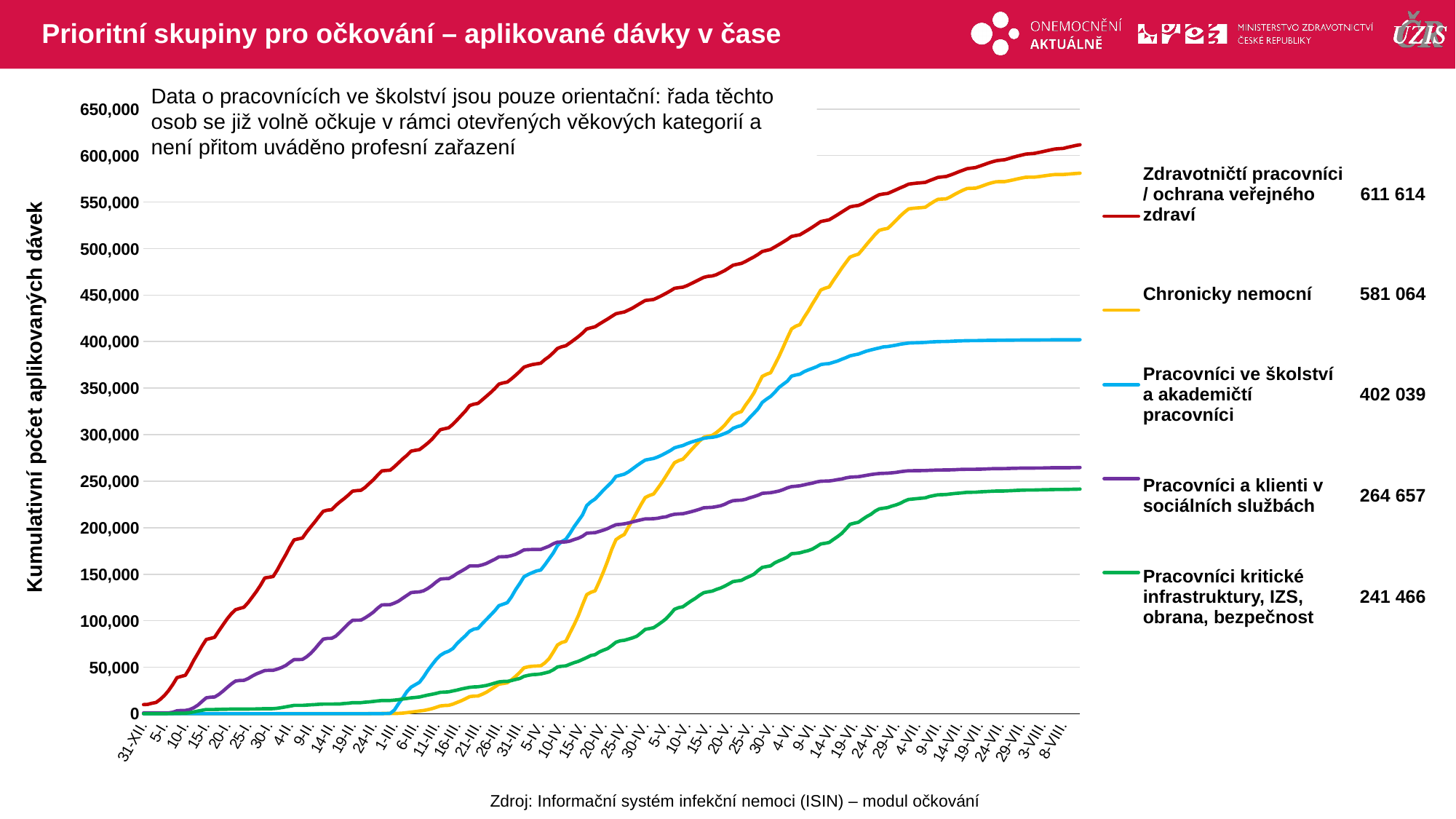

# Prioritní skupiny pro očkování – aplikované dávky v čase
Data o pracovnících ve školství jsou pouze orientační: řada těchto osob se již volně očkuje v rámci otevřených věkových kategorií a není přitom uváděno profesní zařazení

### Chart

| Category | Zdravotničtí pracovníci / ochrana veřejného zdraví | Chronicky nemocní | Pracovníci ve školství a akademičtí pracovníci | Pracovníci a klienti v sociálních službách | Pracovníci kritické infrastruktury, IZS, AČR, bezpečnost |
|---|---|---|---|---|---|
| 31-XII. | 9826.0 | 2.0 | 1.0 | 881.0 | 61.0 |
| 1-I. | 10071.0 | 2.0 | 1.0 | 886.0 | 65.0 |
| 2-I. | 11274.0 | 4.0 | 1.0 | 886.0 | 65.0 |
| 3-I. | 12144.0 | 4.0 | 1.0 | 888.0 | 65.0 |
| 4-I. | 15458.0 | 4.0 | 2.0 | 891.0 | 79.0 |
| 5-I. | 19638.0 | 4.0 | 2.0 | 903.0 | 120.0 |
| 6-I. | 24941.0 | 5.0 | 2.0 | 957.0 | 203.0 |
| 7-I. | 31429.0 | 7.0 | 2.0 | 1572.0 | 357.0 |
| 8-I. | 38794.0 | 7.0 | 3.0 | 3165.0 | 544.0 |
| 9-I. | 40120.0 | 7.0 | 3.0 | 3468.0 | 581.0 |
| 10-I. | 41294.0 | 7.0 | 3.0 | 3546.0 | 588.0 |
| 11-I. | 48705.0 | 8.0 | 3.0 | 4461.0 | 1066.0 |
| 12-I. | 57328.0 | 10.0 | 3.0 | 6404.0 | 1944.0 |
| 13-I. | 64851.0 | 14.0 | 5.0 | 9273.0 | 2854.0 |
| 14-I. | 72873.0 | 17.0 | 7.0 | 13290.0 | 3703.0 |
| 15-I. | 79845.0 | 23.0 | 7.0 | 17133.0 | 4565.0 |
| 16-I. | 80954.0 | 23.0 | 7.0 | 17747.0 | 4566.0 |
| 17-I. | 82175.0 | 23.0 | 7.0 | 17989.0 | 4567.0 |
| 18-I. | 88993.0 | 28.0 | 7.0 | 20713.0 | 4688.0 |
| 19-I. | 95508.0 | 32.0 | 8.0 | 24265.0 | 4803.0 |
| 20-I. | 101897.0 | 34.0 | 8.0 | 28199.0 | 4885.0 |
| 21-I. | 107527.0 | 40.0 | 10.0 | 32000.0 | 5006.0 |
| 22-I. | 111797.0 | 42.0 | 10.0 | 35131.0 | 5042.0 |
| 23-I. | 113185.0 | 42.0 | 10.0 | 35744.0 | 5045.0 |
| 24-I. | 114451.0 | 43.0 | 10.0 | 35870.0 | 5049.0 |
| 25-I. | 119387.0 | 43.0 | 10.0 | 37787.0 | 5076.0 |
| 26-I. | 125324.0 | 44.0 | 10.0 | 40436.0 | 5124.0 |
| 27-I. | 131401.0 | 44.0 | 10.0 | 42811.0 | 5173.0 |
| 28-I. | 138256.0 | 45.0 | 10.0 | 44603.0 | 5290.0 |
| 29-I. | 145946.0 | 46.0 | 11.0 | 46453.0 | 5444.0 |
| 30-I. | 146712.0 | 46.0 | 11.0 | 46632.0 | 5445.0 |
| 31-I. | 147468.0 | 46.0 | 11.0 | 46695.0 | 5466.0 |
| 1-II. | 154635.0 | 48.0 | 11.0 | 47986.0 | 5899.0 |
| 2-II. | 162893.0 | 49.0 | 14.0 | 49656.0 | 6580.0 |
| 3-II. | 170760.0 | 50.0 | 16.0 | 51845.0 | 7357.0 |
| 4-II. | 179383.0 | 52.0 | 16.0 | 55206.0 | 8173.0 |
| 5-II. | 186873.0 | 54.0 | 16.0 | 58181.0 | 8992.0 |
| 6-II. | 187895.0 | 54.0 | 16.0 | 58223.0 | 9006.0 |
| 7-II. | 188842.0 | 54.0 | 16.0 | 58401.0 | 9010.0 |
| 8-II. | 195197.0 | 58.0 | 16.0 | 61152.0 | 9274.0 |
| 9-II. | 200839.0 | 61.0 | 18.0 | 64972.0 | 9603.0 |
| 10-II. | 206377.0 | 63.0 | 19.0 | 69779.0 | 9810.0 |
| 11-II. | 212217.0 | 74.0 | 20.0 | 75229.0 | 10169.0 |
| 12-II. | 217662.0 | 79.0 | 22.0 | 80257.0 | 10355.0 |
| 13-II. | 218821.0 | 84.0 | 25.0 | 80967.0 | 10367.0 |
| 14-II. | 219353.0 | 86.0 | 25.0 | 81099.0 | 10369.0 |
| 15-II. | 223934.0 | 89.0 | 25.0 | 83418.0 | 10470.0 |
| 16-II. | 227786.0 | 97.0 | 27.0 | 87685.0 | 10531.0 |
| 17-II. | 231271.0 | 107.0 | 28.0 | 92209.0 | 11026.0 |
| 18-II. | 235088.0 | 118.0 | 32.0 | 96783.0 | 11315.0 |
| 19-II. | 239236.0 | 137.0 | 38.0 | 100438.0 | 11882.0 |
| 20-II. | 239861.0 | 140.0 | 41.0 | 100600.0 | 11890.0 |
| 21-II. | 240163.0 | 140.0 | 41.0 | 100604.0 | 11910.0 |
| 22-II. | 243288.0 | 164.0 | 43.0 | 103061.0 | 12404.0 |
| 23-II. | 247517.0 | 173.0 | 49.0 | 105998.0 | 12726.0 |
| 24-II. | 251595.0 | 190.0 | 58.0 | 109312.0 | 13221.0 |
| 25-II. | 256503.0 | 213.0 | 105.0 | 113537.0 | 13766.0 |
| 26-II. | 261014.0 | 261.0 | 163.0 | 116968.0 | 14221.0 |
| 27-II. | 261470.0 | 268.0 | 203.0 | 117133.0 | 14245.0 |
| 28-II. | 261785.0 | 269.0 | 400.0 | 117238.0 | 14264.0 |
| 1-III. | 265509.0 | 316.0 | 3928.0 | 118945.0 | 14604.0 |
| 2-III. | 269702.0 | 390.0 | 10826.0 | 121069.0 | 15118.0 |
| 3-III. | 274023.0 | 692.0 | 16966.0 | 124205.0 | 15833.0 |
| 4-III. | 277743.0 | 1194.0 | 23798.0 | 127178.0 | 16436.0 |
| 5-III. | 282283.0 | 1746.0 | 28604.0 | 130267.0 | 17081.0 |
| 6-III. | 283150.0 | 2268.0 | 31223.0 | 130687.0 | 17490.0 |
| 7-III. | 283886.0 | 2924.0 | 33819.0 | 130987.0 | 18009.0 |
| 8-III. | 287251.0 | 3512.0 | 39688.0 | 132179.0 | 19064.0 |
| 9-III. | 290942.0 | 4405.0 | 46630.0 | 134700.0 | 20091.0 |
| 10-III. | 295085.0 | 5458.0 | 52603.0 | 137837.0 | 20932.0 |
| 11-III. | 300338.0 | 6861.0 | 58291.0 | 141608.0 | 21876.0 |
| 12-III. | 305404.0 | 8402.0 | 62793.0 | 144765.0 | 23015.0 |
| 13-III. | 306397.0 | 8859.0 | 65548.0 | 145190.0 | 23220.0 |
| 14-III. | 307395.0 | 9027.0 | 67253.0 | 145298.0 | 23538.0 |
| 15-III. | 311191.0 | 10335.0 | 70091.0 | 147651.0 | 24513.0 |
| 16-III. | 315892.0 | 12176.0 | 75501.0 | 150760.0 | 25446.0 |
| 17-III. | 320671.0 | 13953.0 | 79785.0 | 153250.0 | 26602.0 |
| 18-III. | 325458.0 | 16078.0 | 83909.0 | 155910.0 | 27538.0 |
| 19-III. | 331251.0 | 18346.0 | 88663.0 | 158837.0 | 28407.0 |
| 20-III. | 332765.0 | 18918.0 | 90976.0 | 158893.0 | 28809.0 |
| 21-III. | 333596.0 | 19043.0 | 91712.0 | 158909.0 | 28976.0 |
| 22-III. | 337362.0 | 20933.0 | 96647.0 | 159956.0 | 29643.0 |
| 23-III. | 341308.0 | 23096.0 | 101314.0 | 161542.0 | 30397.0 |
| 24-III. | 345190.0 | 25927.0 | 105926.0 | 163796.0 | 31601.0 |
| 25-III. | 349446.0 | 28744.0 | 110634.0 | 165975.0 | 32936.0 |
| 26-III. | 354381.0 | 31825.0 | 116172.0 | 168580.0 | 34224.0 |
| 27-III. | 355681.0 | 32476.0 | 117702.0 | 168797.0 | 34683.0 |
| 28-III. | 356534.0 | 33257.0 | 119347.0 | 168965.0 | 34771.0 |
| 29-III. | 359993.0 | 36402.0 | 125549.0 | 169934.0 | 35636.0 |
| 30-III. | 363871.0 | 40163.0 | 133409.0 | 171402.0 | 36857.0 |
| 31-III. | 367996.0 | 44534.0 | 139974.0 | 173636.0 | 37871.0 |
| 1-IV. | 372592.0 | 49355.0 | 147195.0 | 176113.0 | 40171.0 |
| 2-IV. | 374153.0 | 50477.0 | 149678.0 | 176388.0 | 41232.0 |
| 3-IV. | 375340.0 | 51020.0 | 151685.0 | 176536.0 | 42033.0 |
| 4-IV. | 376103.0 | 51259.0 | 153487.0 | 176582.0 | 42282.0 |
| 5-IV. | 376779.0 | 51522.0 | 154407.0 | 176614.0 | 42752.0 |
| 6-IV. | 380760.0 | 54624.0 | 160160.0 | 178363.0 | 43841.0 |
| 7-IV. | 383957.0 | 59193.0 | 166410.0 | 180111.0 | 44938.0 |
| 8-IV. | 388078.0 | 66184.0 | 172720.0 | 182703.0 | 47215.0 |
| 9-IV. | 392672.0 | 73856.0 | 180755.0 | 184468.0 | 50321.0 |
| 10-IV. | 394471.0 | 76550.0 | 184987.0 | 184590.0 | 51053.0 |
| 11-IV. | 395583.0 | 77810.0 | 187442.0 | 184701.0 | 51424.0 |
| 12-IV. | 398738.0 | 86959.0 | 193924.0 | 185597.0 | 53255.0 |
| 13-IV. | 401996.0 | 95703.0 | 201153.0 | 187271.0 | 54934.0 |
| 14-IV. | 405404.0 | 105455.0 | 207380.0 | 188661.0 | 56311.0 |
| 15-IV. | 409224.0 | 117041.0 | 213663.0 | 190768.0 | 58317.0 |
| 16-IV. | 413620.0 | 128033.0 | 223742.0 | 194010.0 | 60395.0 |
| 17-IV. | 414837.0 | 130544.0 | 227806.0 | 194374.0 | 62648.0 |
| 18-IV. | 415971.0 | 132055.0 | 230748.0 | 194607.0 | 63484.0 |
| 19-IV. | 418893.0 | 141975.0 | 235471.0 | 195972.0 | 66380.0 |
| 20-IV. | 421620.0 | 152508.0 | 240375.0 | 197350.0 | 68336.0 |
| 21-IV. | 424267.0 | 164114.0 | 244720.0 | 199001.0 | 70027.0 |
| 22-IV. | 427185.0 | 176697.0 | 249077.0 | 201220.0 | 73249.0 |
| 23-IV. | 430024.0 | 187130.0 | 255125.0 | 203164.0 | 76923.0 |
| 24-IV. | 430987.0 | 190282.0 | 256314.0 | 203551.0 | 78398.0 |
| 25-IV. | 431852.0 | 192731.0 | 257492.0 | 204205.0 | 78933.0 |
| 26-IV. | 433980.0 | 200907.0 | 260046.0 | 205071.0 | 80236.0 |
| 27-IV. | 436176.0 | 208304.0 | 263337.0 | 206254.0 | 81592.0 |
| 28-IV. | 438921.0 | 216700.0 | 266674.0 | 207369.0 | 83324.0 |
| 29-IV. | 441606.0 | 224910.0 | 269809.0 | 208472.0 | 86899.0 |
| 30-IV. | 444251.0 | 232426.0 | 272672.0 | 209408.0 | 90692.0 |
| 1-V. | 444753.0 | 234604.0 | 273567.0 | 209501.0 | 91536.0 |
| 2-V. | 445329.0 | 236173.0 | 274359.0 | 209615.0 | 92454.0 |
| 3-V. | 447401.0 | 242322.0 | 276015.0 | 210162.0 | 95453.0 |
| 4-V. | 449611.0 | 248692.0 | 278062.0 | 211094.0 | 98636.0 |
| 5-V. | 452018.0 | 255700.0 | 280452.0 | 211673.0 | 102165.0 |
| 6-V. | 454536.0 | 262899.0 | 282857.0 | 213380.0 | 107070.0 |
| 7-V. | 457326.0 | 269833.0 | 285849.0 | 214417.0 | 112296.0 |
| 8-V. | 458008.0 | 272055.0 | 287119.0 | 214774.0 | 114003.0 |
| 9-V. | 458525.0 | 273585.0 | 288287.0 | 215013.0 | 114998.0 |
| 10-V. | 460201.0 | 278403.0 | 290267.0 | 216003.0 | 118200.0 |
| 11-V. | 462396.0 | 283538.0 | 291988.0 | 217185.0 | 121290.0 |
| 12-V. | 464566.0 | 288340.0 | 293319.0 | 218430.0 | 124017.0 |
| 13-V. | 466890.0 | 293056.0 | 294654.0 | 219816.0 | 127391.0 |
| 14-V. | 469043.0 | 297174.0 | 296000.0 | 221358.0 | 130113.0 |
| 15-V. | 470161.0 | 298322.0 | 296785.0 | 221651.0 | 131026.0 |
| 16-V. | 470574.0 | 299167.0 | 297152.0 | 221876.0 | 131755.0 |
| 17-V. | 471943.0 | 302177.0 | 297972.0 | 222640.0 | 133571.0 |
| 18-V. | 474164.0 | 305902.0 | 299452.0 | 223478.0 | 135115.0 |
| 19-V. | 476355.0 | 310172.0 | 301220.0 | 225121.0 | 137141.0 |
| 20-V. | 479234.0 | 315834.0 | 303230.0 | 227430.0 | 139565.0 |
| 21-V. | 482159.0 | 321063.0 | 306793.0 | 228991.0 | 142080.0 |
| 22-V. | 483169.0 | 323312.0 | 308551.0 | 229386.0 | 142729.0 |
| 23-V. | 484072.0 | 324802.0 | 309873.0 | 229592.0 | 143365.0 |
| 24-V. | 486186.0 | 331794.0 | 313321.0 | 230468.0 | 145754.0 |
| 25-V. | 488676.0 | 337821.0 | 318342.0 | 232076.0 | 147734.0 |
| 26-V. | 491052.0 | 344791.0 | 322979.0 | 233406.0 | 149947.0 |
| 27-V. | 493783.0 | 353860.0 | 327801.0 | 234889.0 | 153901.0 |
| 28-V. | 496912.0 | 362649.0 | 334691.0 | 236910.0 | 157343.0 |
| 29-V. | 497986.0 | 364913.0 | 338104.0 | 237292.0 | 158159.0 |
| 30-V. | 499161.0 | 366574.0 | 341090.0 | 237603.0 | 158965.0 |
| 31-V. | 501731.0 | 375205.0 | 345566.0 | 238419.0 | 162241.0 |
| 1-VI. | 504388.0 | 384019.0 | 350721.0 | 239413.0 | 164304.0 |
| 2-VI. | 507106.0 | 393981.0 | 354169.0 | 240914.0 | 166211.0 |
| 3-VI. | 509884.0 | 404089.0 | 357487.0 | 242835.0 | 168456.0 |
| 4-VI. | 513088.0 | 413602.0 | 362909.0 | 244131.0 | 171978.0 |
| 5-VI. | 514032.0 | 416567.0 | 364121.0 | 244505.0 | 172374.0 |
| 6-VI. | 514865.0 | 418297.0 | 365006.0 | 245011.0 | 172941.0 |
| 7-VI. | 517544.0 | 426014.0 | 367664.0 | 245995.0 | 174230.0 |
| 8-VI. | 520154.0 | 432810.0 | 369612.0 | 247007.0 | 175290.0 |
| 9-VI. | 523015.0 | 440639.0 | 371289.0 | 247874.0 | 177018.0 |
| 10-VI. | 526055.0 | 447815.0 | 373025.0 | 249162.0 | 179638.0 |
| 11-VI. | 529104.0 | 455483.0 | 375367.0 | 249941.0 | 182488.0 |
| 12-VI. | 530060.0 | 457420.0 | 376017.0 | 250048.0 | 183196.0 |
| 13-VI. | 530951.0 | 458763.0 | 376430.0 | 250204.0 | 184069.0 |
| 14-VI. | 533614.0 | 465695.0 | 377818.0 | 250827.0 | 187261.0 |
| 15-VI. | 536365.0 | 472150.0 | 379115.0 | 251622.0 | 190337.0 |
| 16-VI. | 539274.0 | 478901.0 | 381023.0 | 252265.0 | 193770.0 |
| 17-VI. | 542091.0 | 485011.0 | 382730.0 | 253494.0 | 198532.0 |
| 18-VI. | 544855.0 | 490924.0 | 384705.0 | 254278.0 | 203612.0 |
| 19-VI. | 545778.0 | 492683.0 | 385740.0 | 254534.0 | 204830.0 |
| 20-VI. | 546379.0 | 493999.0 | 386612.0 | 254760.0 | 205784.0 |
| 21-VI. | 548265.0 | 499202.0 | 388323.0 | 255538.0 | 208979.0 |
| 22-VI. | 550872.0 | 504697.0 | 389922.0 | 256306.0 | 211943.0 |
| 23-VI. | 553151.0 | 509937.0 | 391069.0 | 257086.0 | 214403.0 |
| 24-VI. | 555641.0 | 515239.0 | 392191.0 | 257678.0 | 217808.0 |
| 25-VI. | 557921.0 | 519645.0 | 393214.0 | 258189.0 | 220239.0 |
| 26-VI. | 558743.0 | 520878.0 | 394382.0 | 258386.0 | 220904.0 |
| 27-VI. | 559277.0 | 521678.0 | 394728.0 | 258568.0 | 221585.0 |
| 28-VI. | 561184.0 | 525822.0 | 395469.0 | 258937.0 | 223196.0 |
| 29-VI. | 563256.0 | 530352.0 | 396230.0 | 259389.0 | 224475.0 |
| 30-VI. | 565285.0 | 535012.0 | 397201.0 | 260145.0 | 226163.0 |
| 1-VII. | 567112.0 | 539047.0 | 397873.0 | 260690.0 | 228523.0 |
| 2-VII. | 569304.0 | 542629.0 | 398504.0 | 261140.0 | 230318.0 |
| 3-VII. | 569876.0 | 543295.0 | 398687.0 | 261223.0 | 230768.0 |
| 4-VII. | 570395.0 | 543690.0 | 398835.0 | 261281.0 | 231212.0 |
| 5-VII. | 570763.0 | 544034.0 | 399025.0 | 261337.0 | 231644.0 |
| 6-VII. | 571168.0 | 544476.0 | 399176.0 | 261388.0 | 232071.0 |
| 7-VII. | 573072.0 | 547564.0 | 399550.0 | 261609.0 | 233525.0 |
| 8-VII. | 574760.0 | 550404.0 | 399807.0 | 261769.0 | 234452.0 |
| 9-VII. | 576486.0 | 552956.0 | 400027.0 | 261978.0 | 235339.0 |
| 10-VII. | 577049.0 | 553223.0 | 400101.0 | 261994.0 | 235484.0 |
| 11-VII. | 577515.0 | 553503.0 | 400172.0 | 262026.0 | 235645.0 |
| 12-VII. | 579035.0 | 555679.0 | 400362.0 | 262132.0 | 236200.0 |
| 13-VII. | 580757.0 | 558254.0 | 400563.0 | 262289.0 | 236694.0 |
| 14-VII. | 582580.0 | 560604.0 | 400769.0 | 262532.0 | 237102.0 |
| 15-VII. | 584212.0 | 562793.0 | 400903.0 | 262659.0 | 237506.0 |
| 16-VII. | 585921.0 | 564643.0 | 401035.0 | 262758.0 | 238010.0 |
| 17-VII. | 586531.0 | 564824.0 | 401078.0 | 262770.0 | 238072.0 |
| 18-VII. | 587066.0 | 564937.0 | 401106.0 | 262777.0 | 238111.0 |
| 19-VII. | 588643.0 | 566325.0 | 401199.0 | 262831.0 | 238457.0 |
| 20-VII. | 590169.0 | 567954.0 | 401281.0 | 263006.0 | 238693.0 |
| 21-VII. | 591821.0 | 569588.0 | 401356.0 | 263209.0 | 238929.0 |
| 22-VII. | 593291.0 | 570883.0 | 401415.0 | 263371.0 | 239153.0 |
| 23-VII. | 594489.0 | 571895.0 | 401469.0 | 263477.0 | 239341.0 |
| 24-VII. | 595072.0 | 571961.0 | 401493.0 | 263491.0 | 239397.0 |
| 25-VII. | 595532.0 | 572010.0 | 401507.0 | 263495.0 | 239443.0 |
| 26-VII. | 596849.0 | 572877.0 | 401572.0 | 263592.0 | 239691.0 |
| 27-VII. | 598169.0 | 573820.0 | 401633.0 | 263820.0 | 239844.0 |
| 28-VII. | 599355.0 | 574886.0 | 401690.0 | 263871.0 | 240113.0 |
| 29-VII. | 600453.0 | 575824.0 | 401728.0 | 264029.0 | 240269.0 |
| 30-VII. | 601569.0 | 576694.0 | 401786.0 | 264066.0 | 240430.0 |
| 31-VII. | 601981.0 | 576763.0 | 401804.0 | 264072.0 | 240450.0 |
| 1-VIII. | 602305.0 | 576790.0 | 401809.0 | 264074.0 | 240461.0 |
| 2-VIII. | 603202.0 | 577289.0 | 401845.0 | 264118.0 | 240597.0 |
| 3-VIII. | 604148.0 | 577904.0 | 401867.0 | 264139.0 | 240683.0 |
| 4-VIII. | 605138.0 | 578557.0 | 401891.0 | 264301.0 | 240756.0 |
| 5-VIII. | 606124.0 | 579121.0 | 401924.0 | 264356.0 | 240937.0 |
| 6-VIII. | 607050.0 | 579606.0 | 401945.0 | 264412.0 | 241024.0 |
| 7-VIII. | 607427.0 | 579633.0 | 401955.0 | 264414.0 | 241039.0 |
| 8-VIII. | 607702.0 | 579655.0 | 401960.0 | 264416.0 | 241054.0 |
| 9-VIII. | 608830.0 | 579994.0 | 401975.0 | 264437.0 | 241150.0 |
| 10-VIII. | 609819.0 | 580361.0 | 401992.0 | 264489.0 | 241240.0 |
| 11-VIII. | 610844.0 | 580748.0 | 402021.0 | 264533.0 | 241320.0 |
| 12-VIII. | 611614.0 | 581064.0 | 402039.0 | 264657.0 | 241466.0 |
| Zdravotničtí pracovníci / ochrana veřejného zdraví | 611 614 |
| --- | --- |
| Chronicky nemocní | 581 064 |
| Pracovníci ve školství a akademičtí pracovníci | 402 039 |
| Pracovníci a klienti v sociálních službách | 264 657 |
| Pracovníci kritické infrastruktury, IZS, obrana, bezpečnost | 241 466 |
Kumulativní počet aplikovaných dávek
Zdroj: Informační systém infekční nemoci (ISIN) – modul očkování